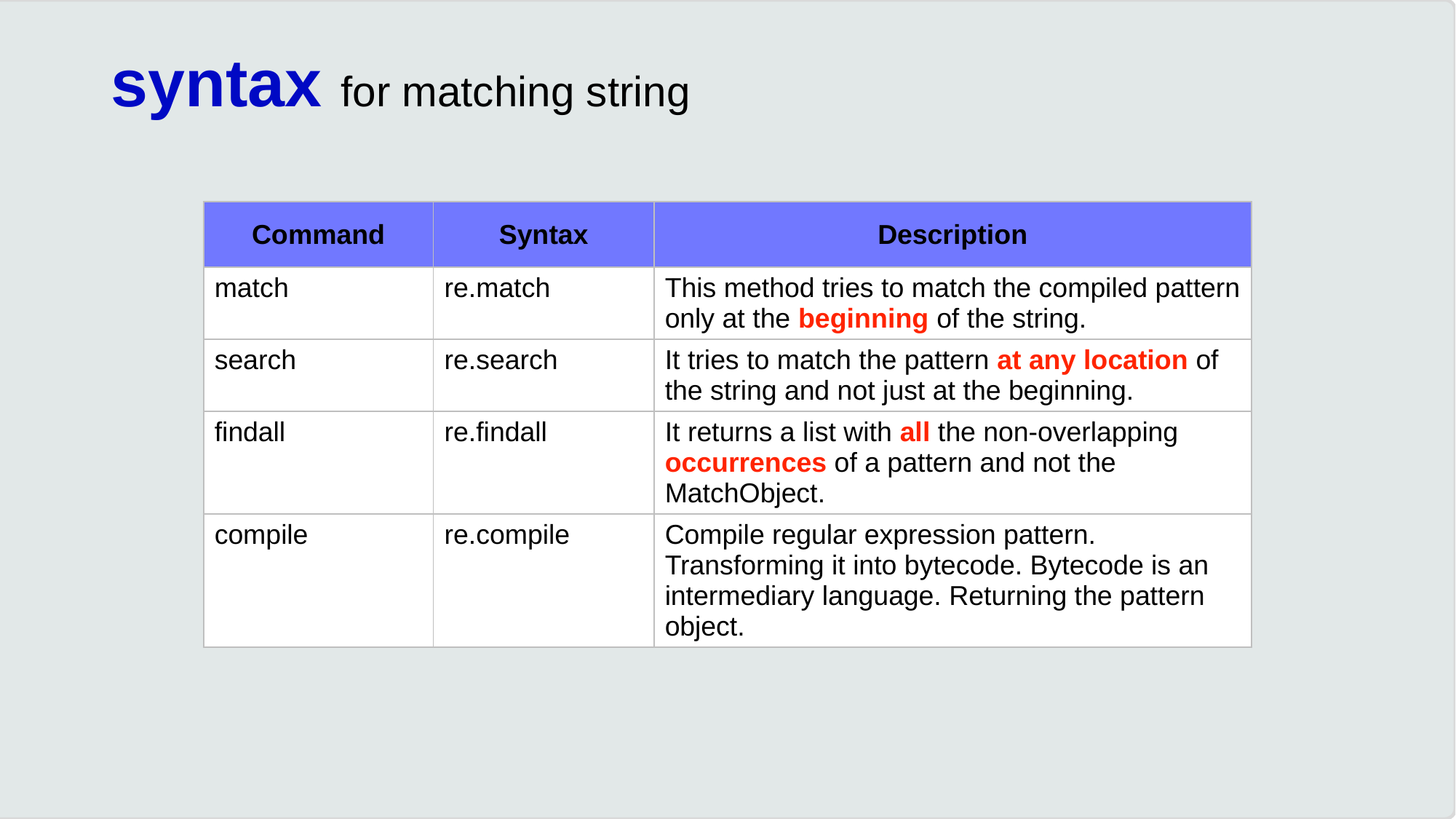

# syntax for matching string
| Command | Syntax | Description |
| --- | --- | --- |
| match | re.match | This method tries to match the compiled pattern only at the beginning of the string. |
| search | re.search | It tries to match the pattern at any location of the string and not just at the beginning. |
| findall | re.findall | It returns a list with all the non-overlapping occurrences of a pattern and not the MatchObject. |
| compile | re.compile | Compile regular expression pattern. Transforming it into bytecode. Bytecode is an intermediary language. Returning the pattern object. |